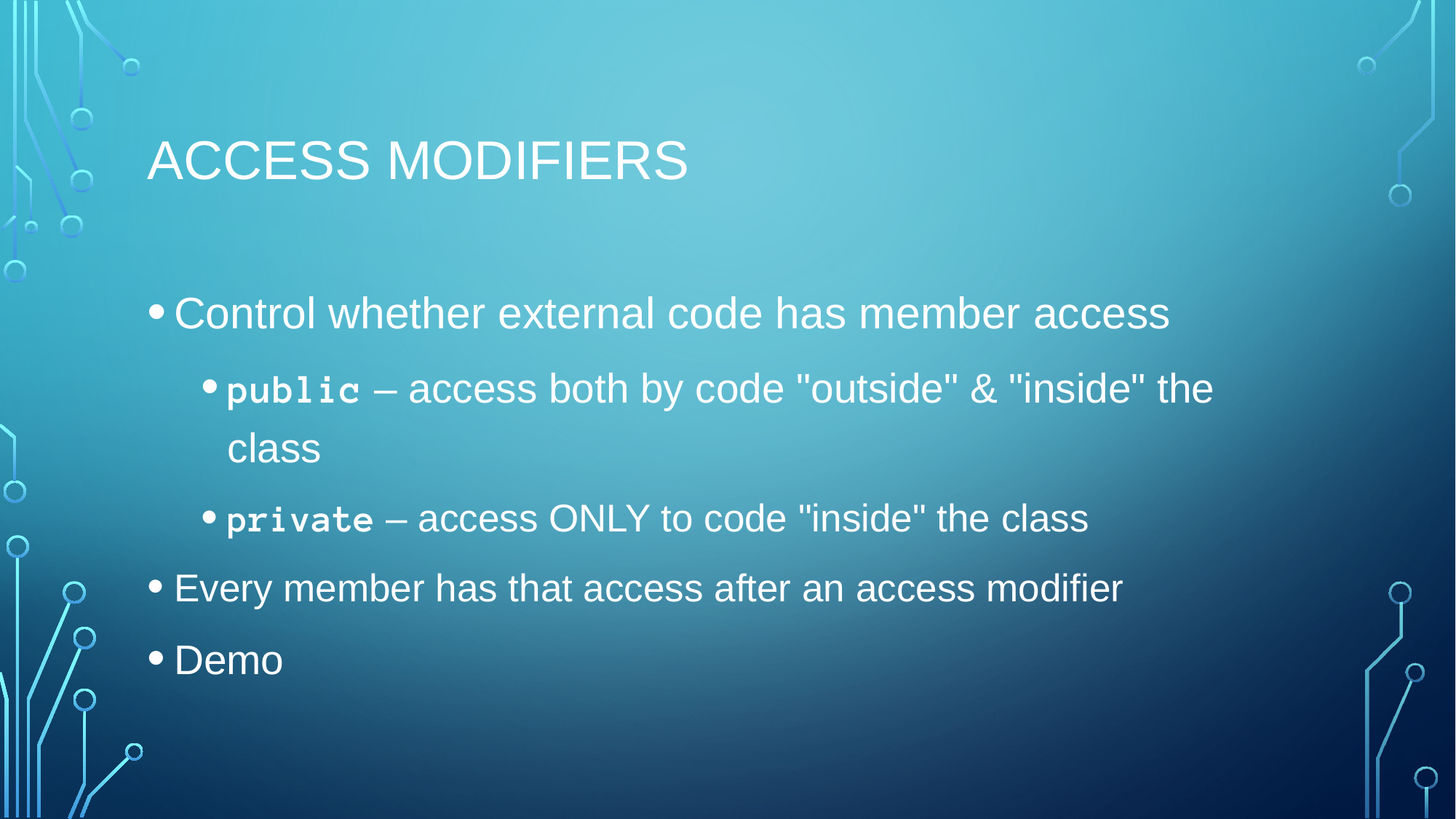

# Access modifiers
Control whether external code has member access
public – access both by code "outside" & "inside" the class
private – access ONLY to code "inside" the class
Every member has that access after an access modifier
Demo